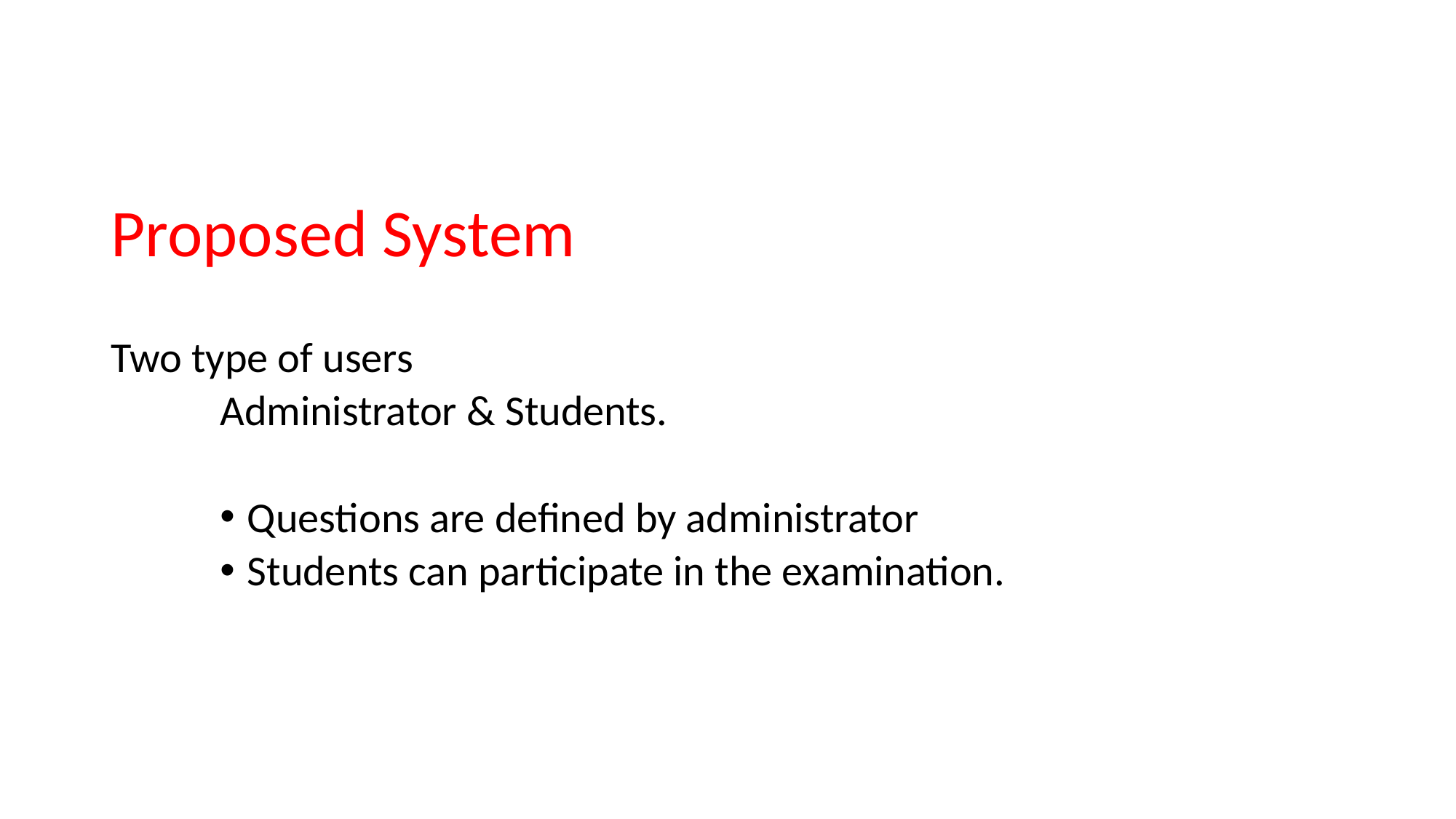

# Proposed System
Two type of users
Administrator & Students.

Questions are defined by administrator
Students can participate in the examination.